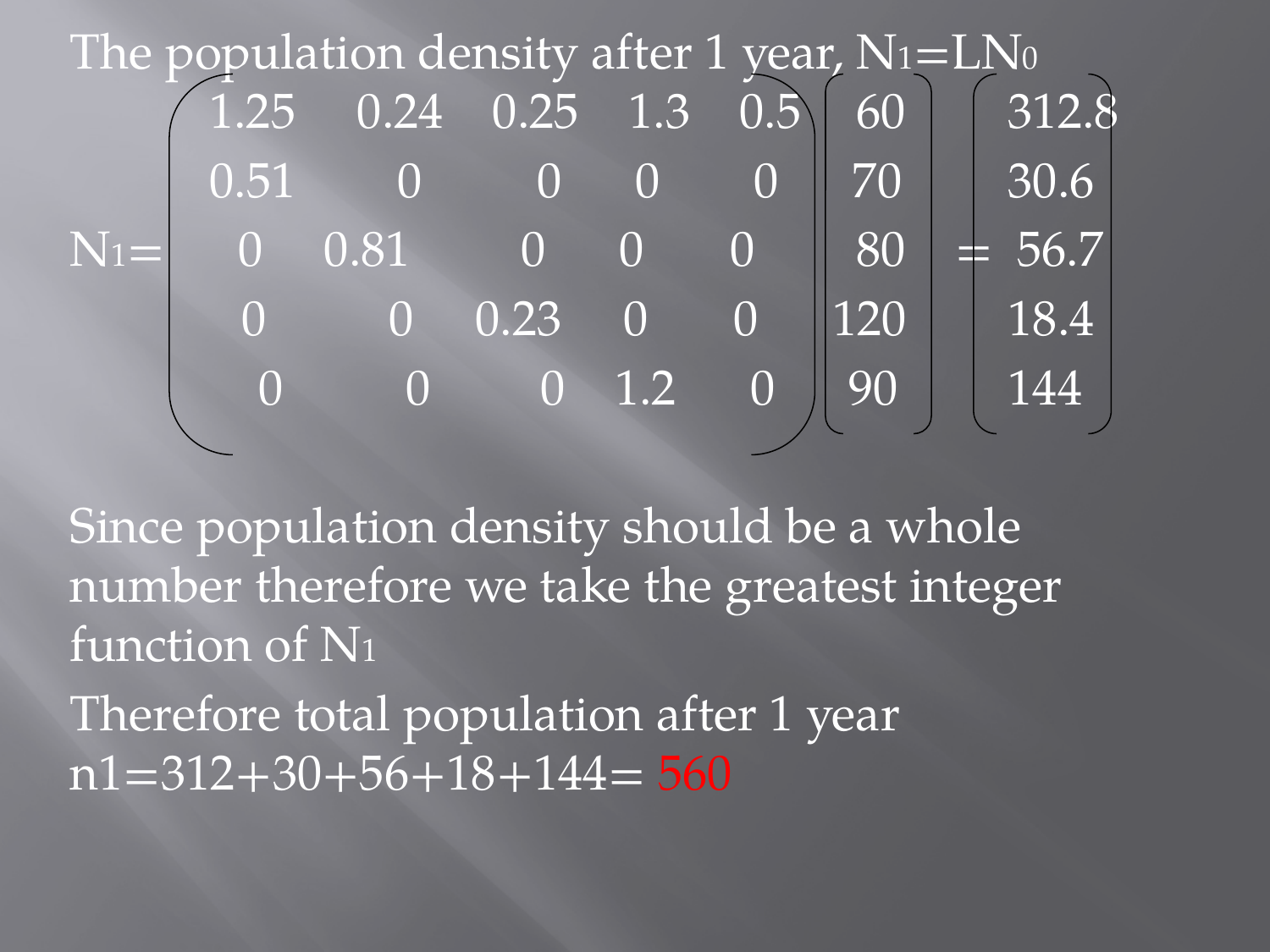

The population density after 1 year, N1=LN0  		 1.25     0.24    0.25    1.3    0.5	  60	    312.8
 	 0.51	      0	       0      0	    0      70	    30.6
N1=      0     0.81         0      0       0	  80    =  56.7
              0          0     0.23     0       0      120	    18.4
	     0          0         0    1.2      0      90	    144

Since population density should be a whole number therefore we take the greatest integer function of N1
Therefore total population after 1 year n1=312+30+56+18+144= 560